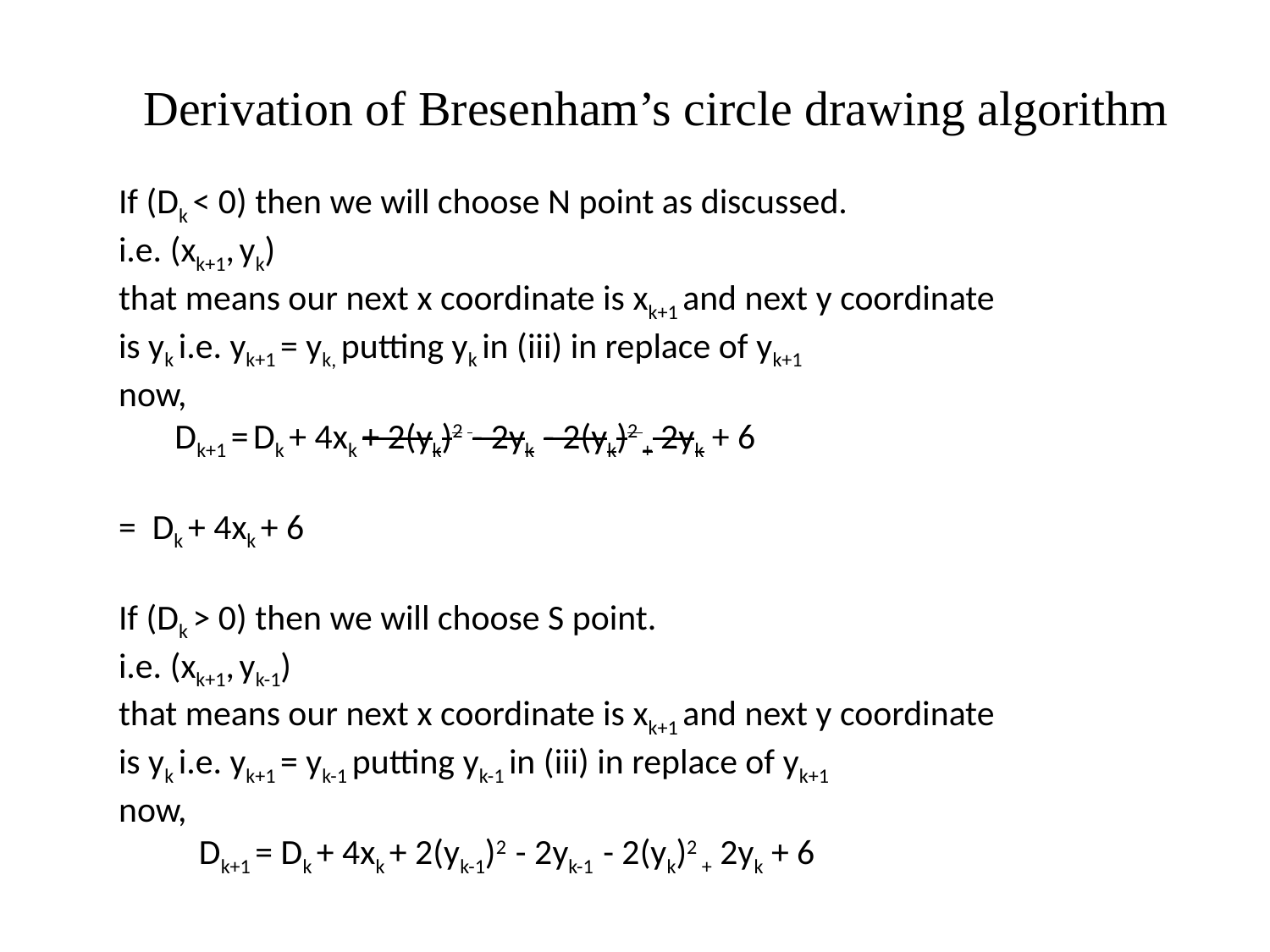

# Derivation of Bresenham’s circle drawing algorithm

If (Dk < 0) then we will choose N point as discussed.
i.e. (xk+1, yk)
that means our next x coordinate is xk+1 and next y coordinate is yk i.e. yk+1 = yk, putting yk in (iii) in replace of yk+1
now,
       Dk+1 = Dk + 4xk + 2(yk)2  - 2yk  - 2(yk)2 + 2yk + 6

=  Dk + 4xk + 6

If (Dk > 0) then we will choose S point.
i.e. (xk+1, yk-1)
that means our next x coordinate is xk+1 and next y coordinate is yk i.e. yk+1 = yk-1 putting yk-1 in (iii) in replace of yk+1
now,
          Dk+1 = Dk + 4xk + 2(yk-1)2  - 2yk-1  - 2(yk)2 + 2yk + 6